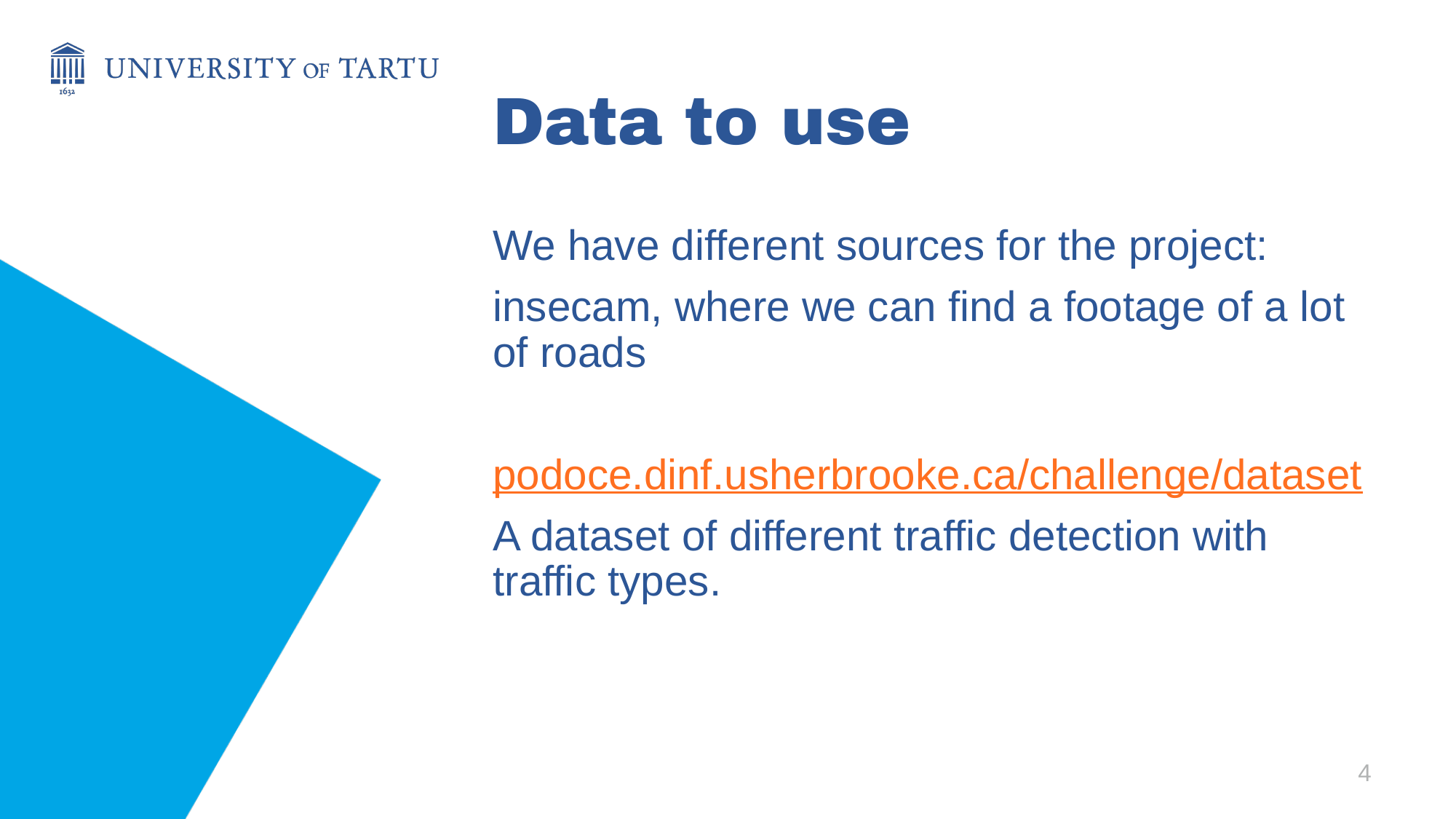

# Data to use
We have different sources for the project:
insecam, where we can find a footage of a lot of roads

podoce.dinf.usherbrooke.ca/challenge/dataset
A dataset of different traffic detection with traffic types.

4